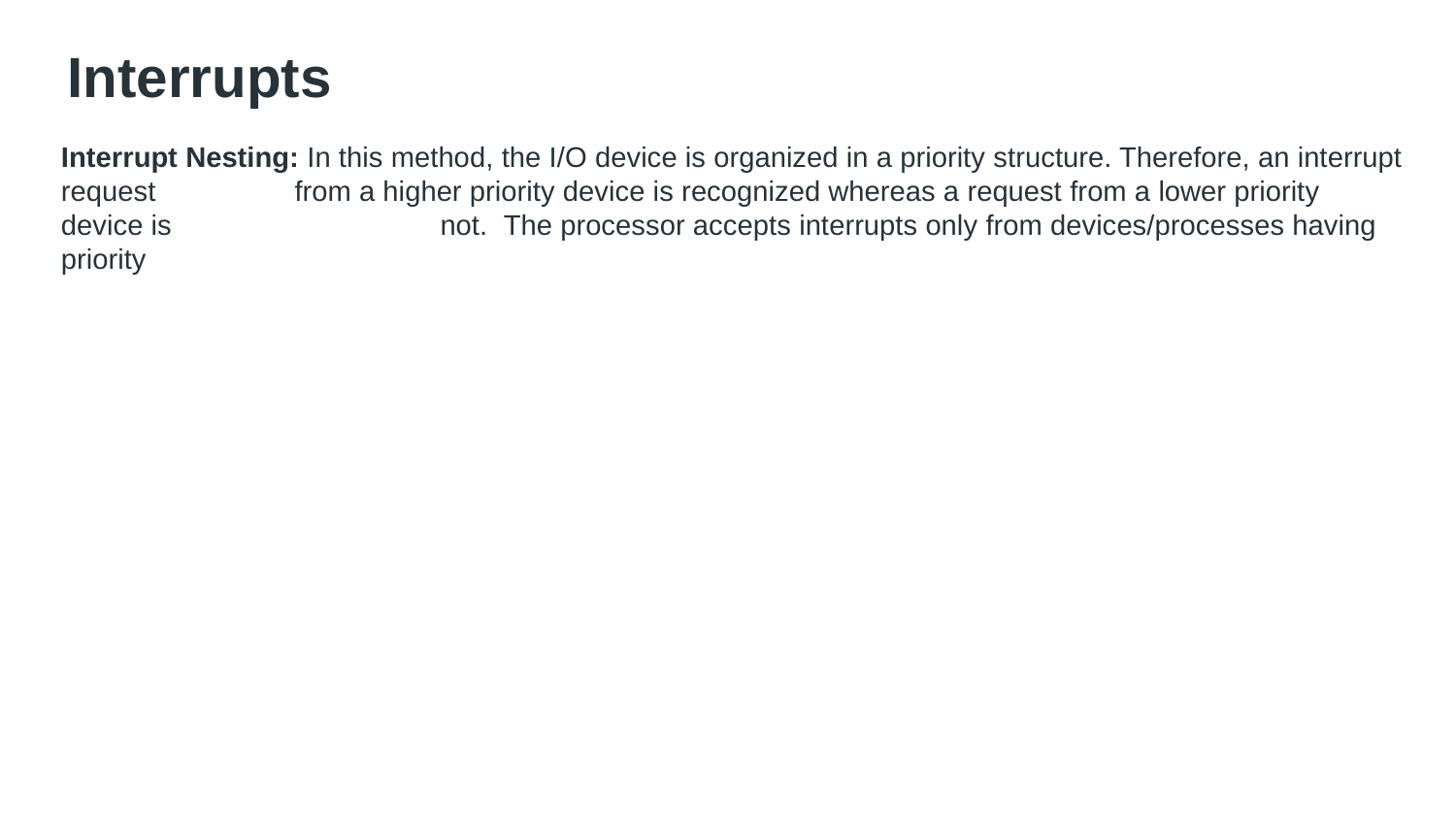

Interrupts
Interrupt Nesting: In this method, the I/O device is organized in a priority structure. Therefore, an interrupt request 	           from a higher priority device is recognized whereas a request from a lower priority device is 	       	           not.  The processor accepts interrupts only from devices/processes having priority